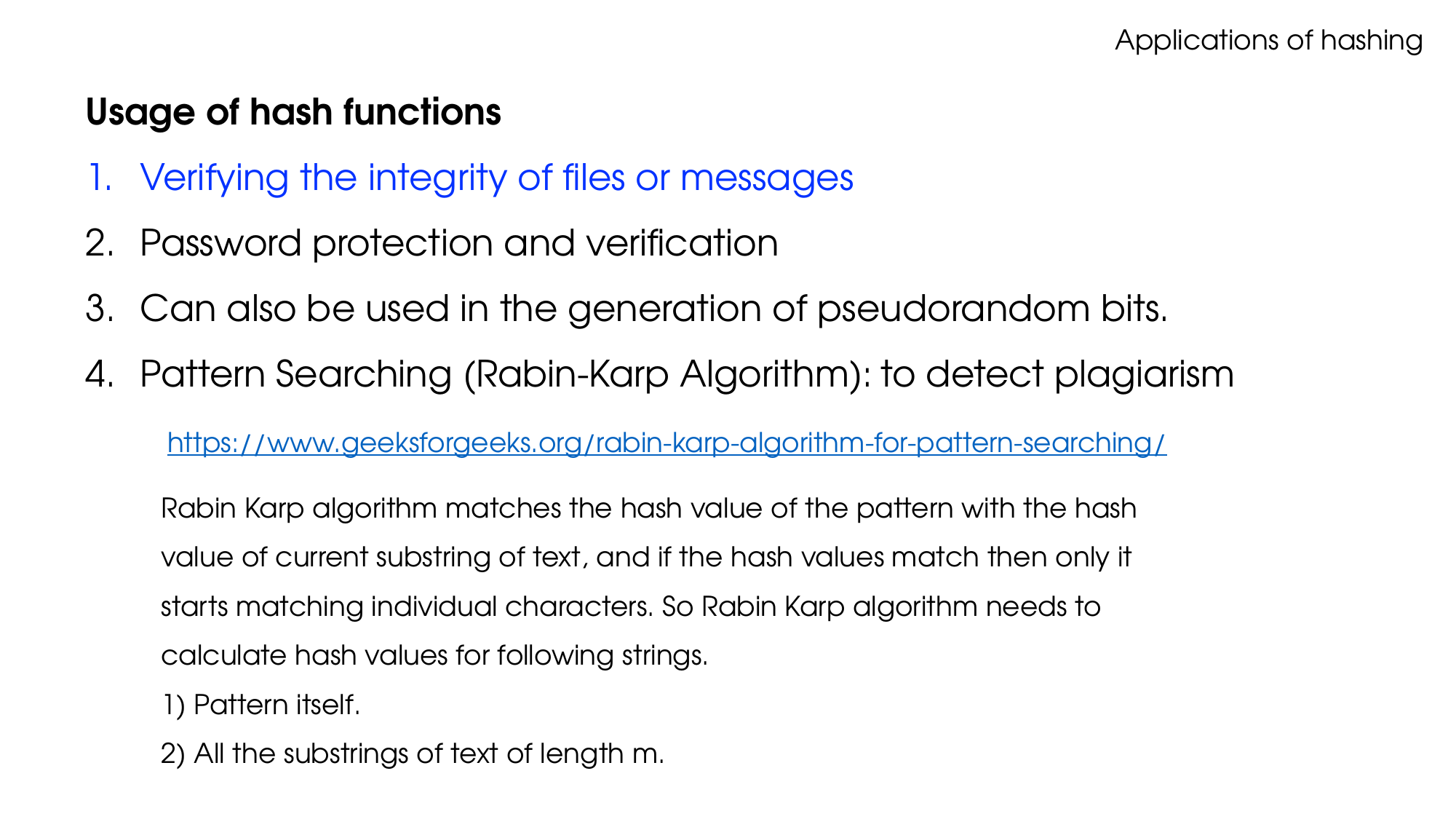

Applications of hashing
Usage of hash functions
Verifying the integrity of files or messages
Password protection and verification
Can also be used in the generation of pseudorandom bits.
Pattern Searching (Rabin-Karp Algorithm): to detect plagiarism
          https://www.geeksforgeeks.org/rabin-karp-algorithm-for-pattern-searching/

Rabin Karp algorithm matches the hash value of the pattern with the hash value of current substring of text, and if the hash values match then only it starts matching individual characters. So Rabin Karp algorithm needs to calculate hash values for following strings.
1) Pattern itself.
2) All the substrings of text of length m.